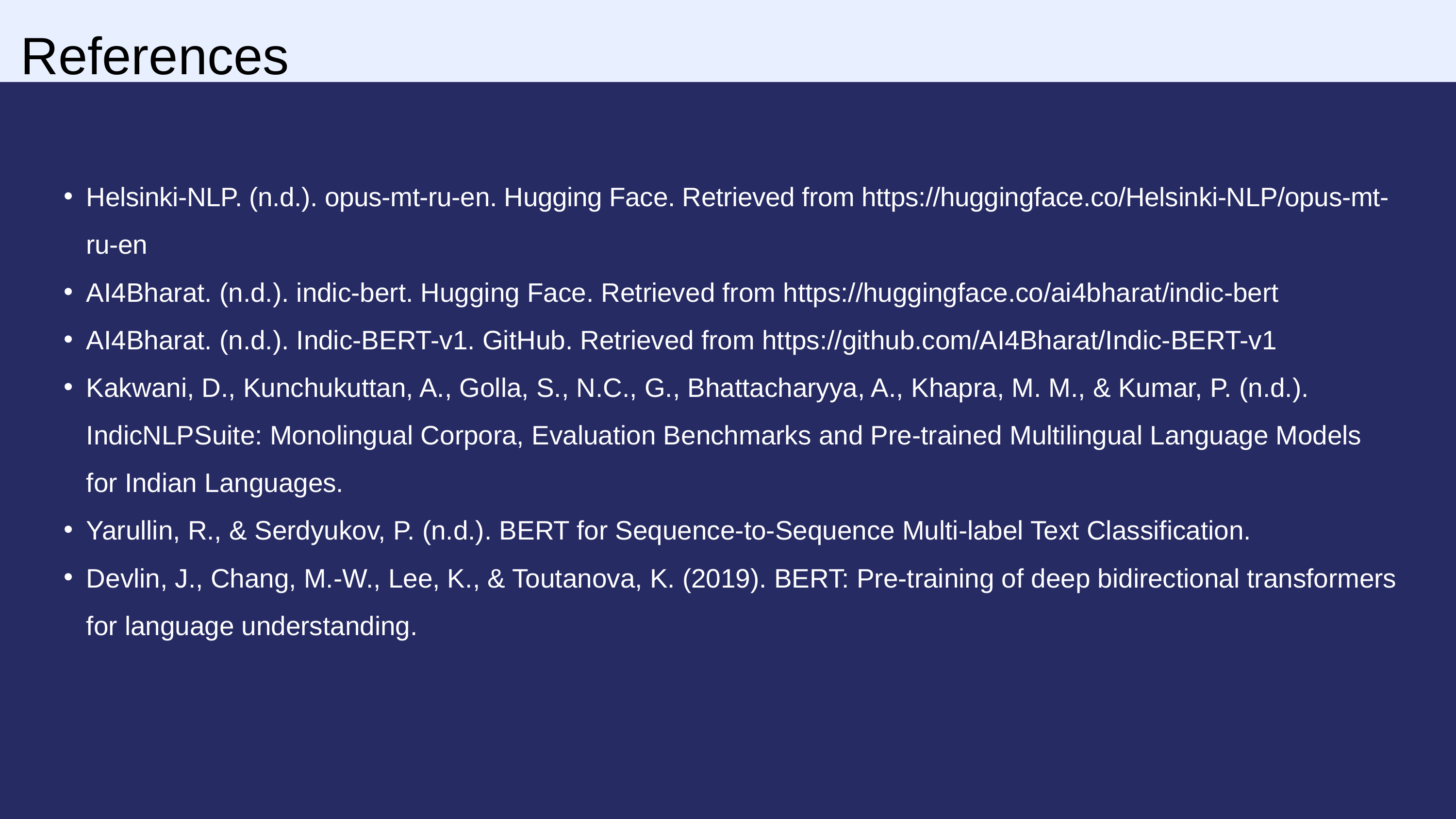

References

Helsinki-NLP. (n.d.). opus-mt-ru-en. Hugging Face. Retrieved from https://huggingface.co/Helsinki-NLP/opus-mt-ru-en
AI4Bharat. (n.d.). indic-bert. Hugging Face. Retrieved from https://huggingface.co/ai4bharat/indic-bert
AI4Bharat. (n.d.). Indic-BERT-v1. GitHub. Retrieved from https://github.com/AI4Bharat/Indic-BERT-v1
Kakwani, D., Kunchukuttan, A., Golla, S., N.C., G., Bhattacharyya, A., Khapra, M. M., & Kumar, P. (n.d.). IndicNLPSuite: Monolingual Corpora, Evaluation Benchmarks and Pre-trained Multilingual Language Models for Indian Languages.
Yarullin, R., & Serdyukov, P. (n.d.). BERT for Sequence-to-Sequence Multi-label Text Classification.
Devlin, J., Chang, M.-W., Lee, K., & Toutanova, K. (2019). BERT: Pre-training of deep bidirectional transformers for language understanding.